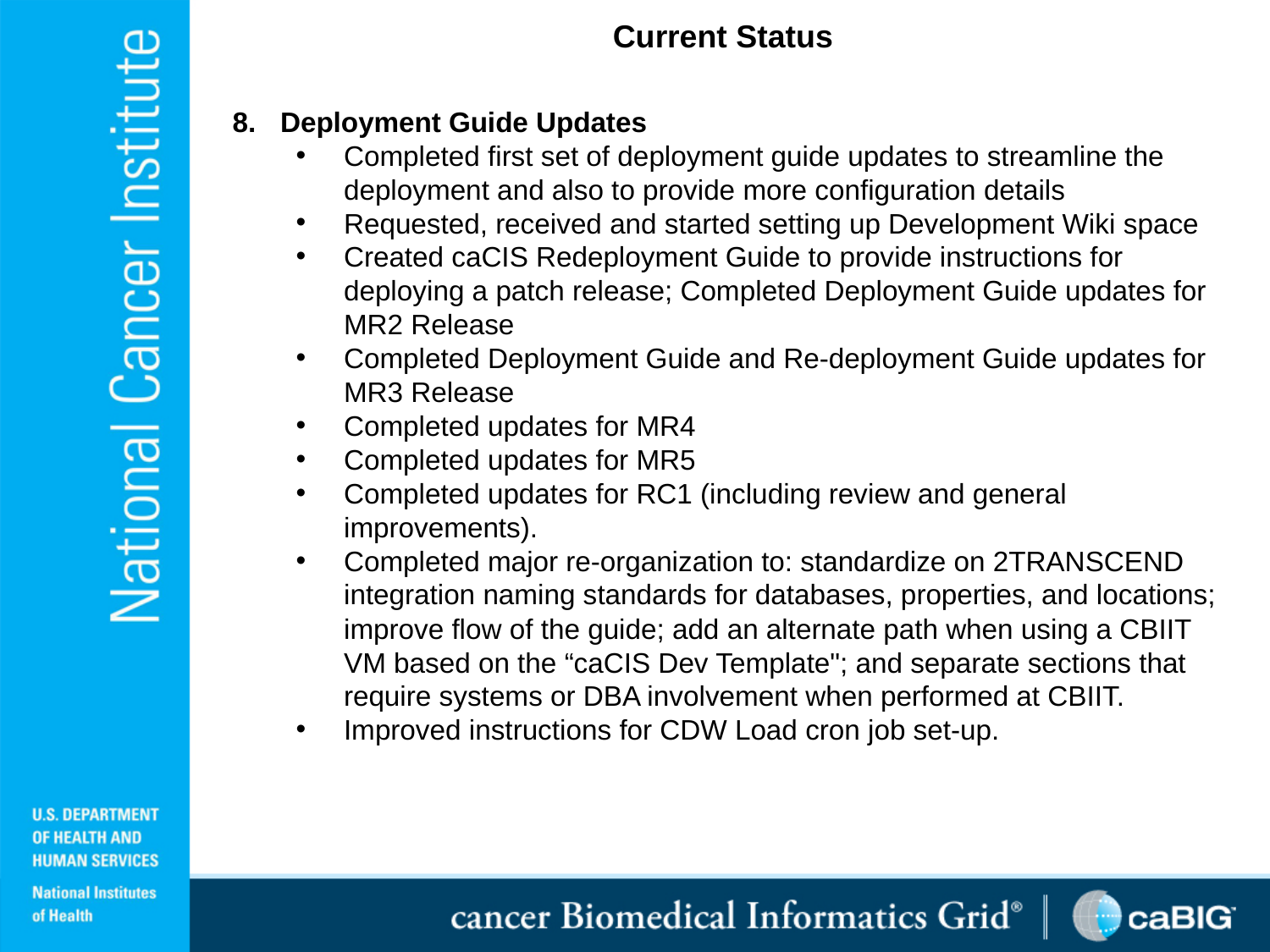

Current Status
Deployment Guide Updates
Completed first set of deployment guide updates to streamline the deployment and also to provide more configuration details
Requested, received and started setting up Development Wiki space
Created caCIS Redeployment Guide to provide instructions for deploying a patch release; Completed Deployment Guide updates for MR2 Release
Completed Deployment Guide and Re-deployment Guide updates for MR3 Release
Completed updates for MR4
Completed updates for MR5
Completed updates for RC1 (including review and general improvements).
Completed major re-organization to: standardize on 2TRANSCEND integration naming standards for databases, properties, and locations; improve flow of the guide; add an alternate path when using a CBIIT VM based on the “caCIS Dev Template"; and separate sections that require systems or DBA involvement when performed at CBIIT.
Improved instructions for CDW Load cron job set-up.